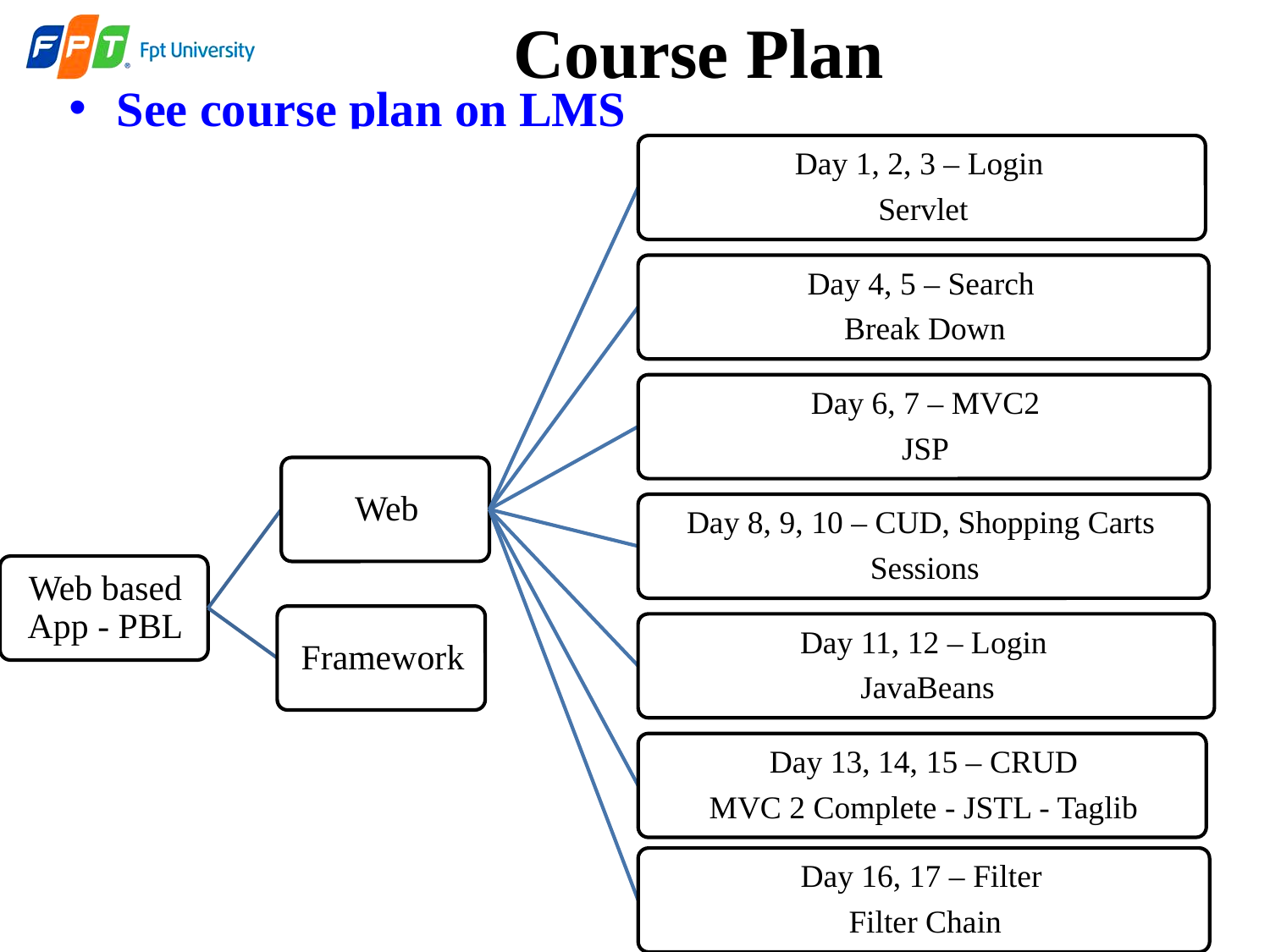

Course Plan
See course plan on LMS

Web based App - PBL

Web

Day 1, 2, 3 – Login
Servlet

Day 4, 5 – Search
Break Down

Day 6, 7 – MVC2
JSP

Day 8, 9, 10 – CUD, Shopping Carts
Sessions

Day 11, 12 – Login
JavaBeans

Day 13, 14, 15 – CRUD
MVC 2 Complete - JSTL - Taglib

Day 16, 17 – Filter
Filter Chain

Framework